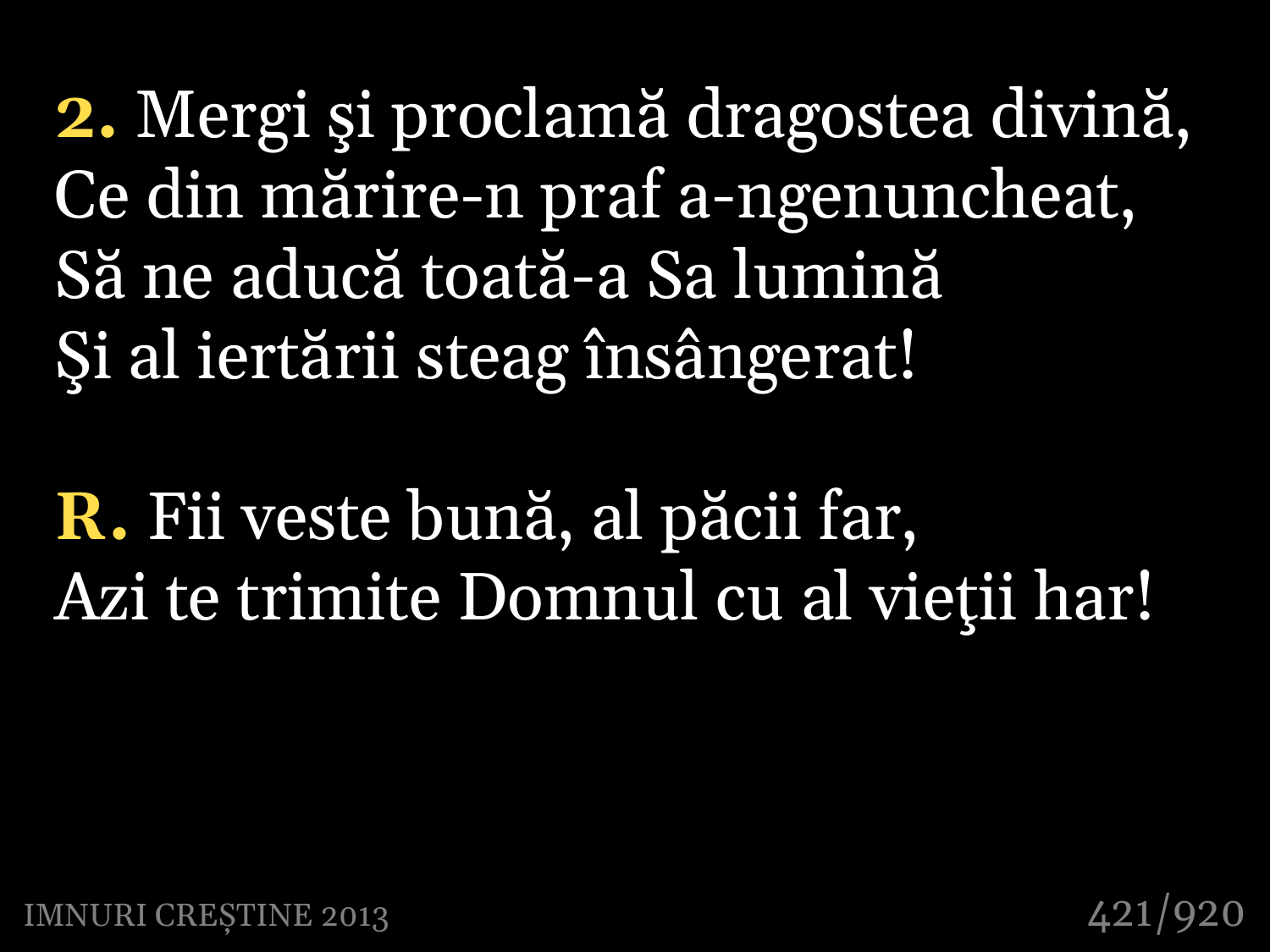

2. Mergi şi proclamă dragostea divină,
Ce din mărire-n praf a-ngenuncheat,
Să ne aducă toată-a Sa lumină
Şi al iertării steag însângerat!

R. Fii veste bună, al păcii far,
Azi te trimite Domnul cu al vieţii har!
421/920
IMNURI CREȘTINE 2013